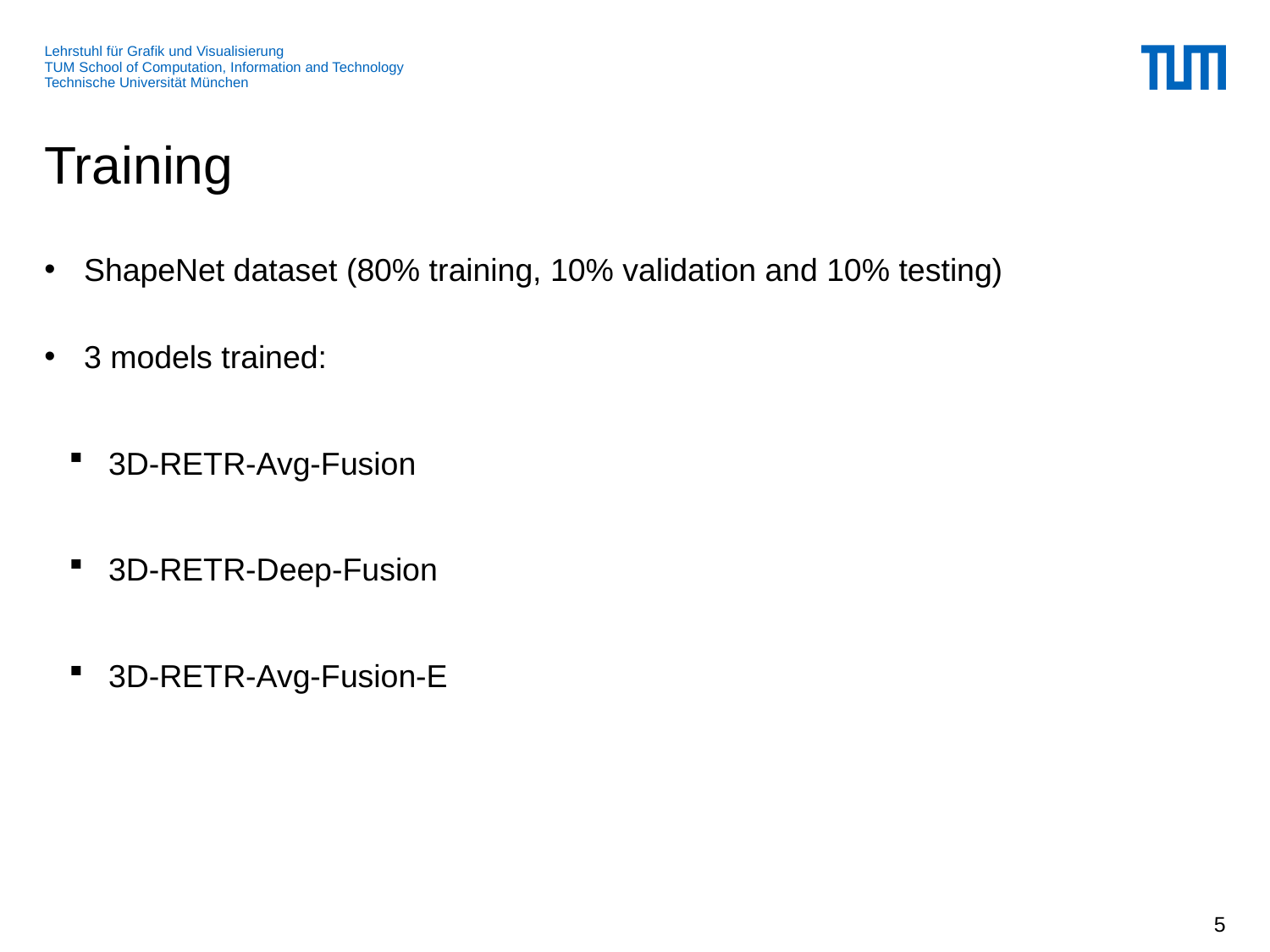

# Training
ShapeNet dataset (80% training, 10% validation and 10% testing)

3 models trained:

3D-RETR-Avg-Fusion

3D-RETR-Deep-Fusion

3D-RETR-Avg-Fusion-E

5